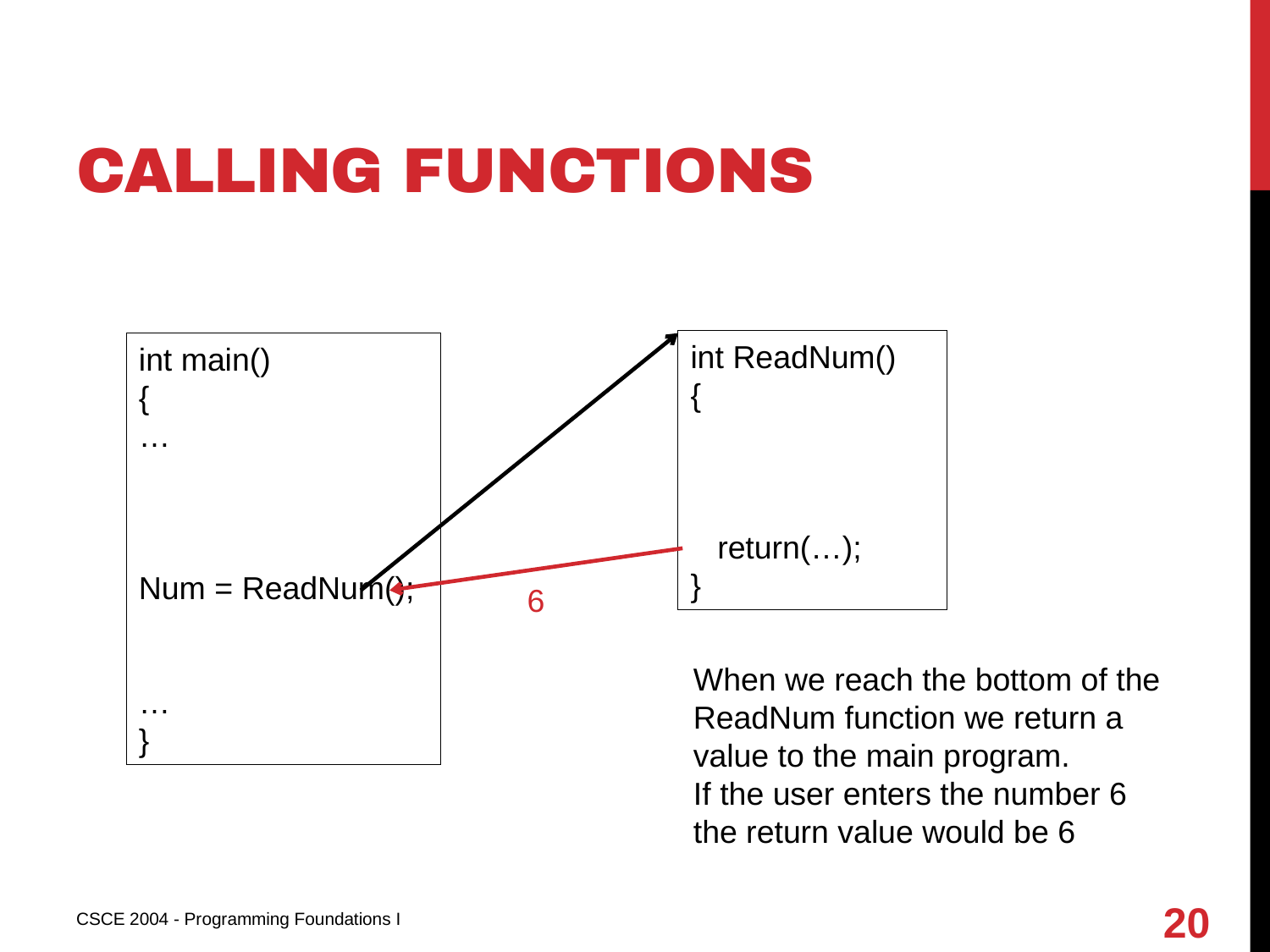

# Calling functions
int ReadNum()
{

   return(…);
}
int main()
{
…

Num = ReadNum();

…
}
6
When we reach the bottom of the ReadNum function we return a value to the main program.
If the user enters the number 6 the return value would be 6
20
CSCE 2004 - Programming Foundations I